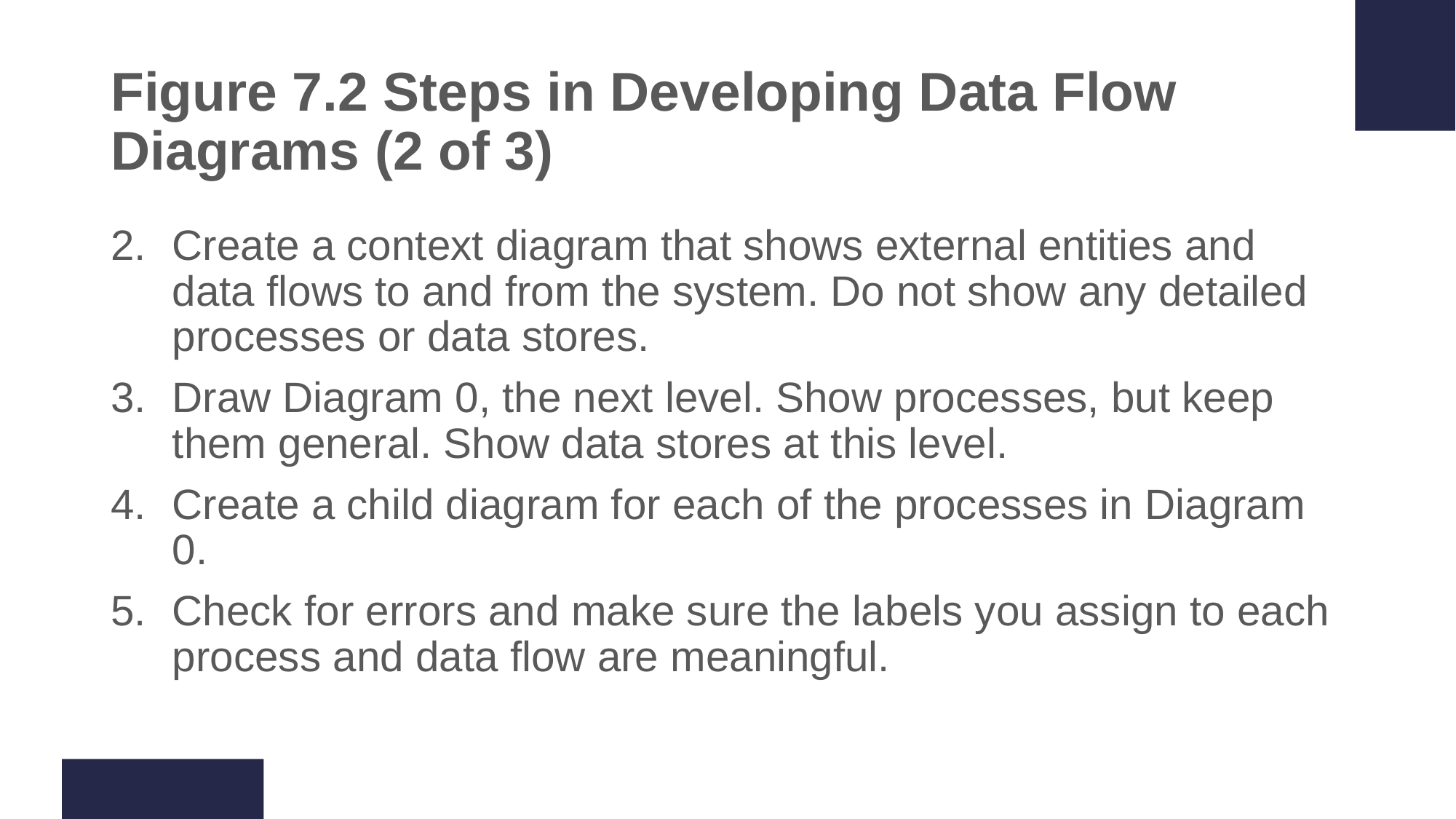

# Figure 7.2 Steps in Developing Data Flow Diagrams (2 of 3)
Create a context diagram that shows external entities and data flows to and from the system. Do not show any detailed processes or data stores.
Draw Diagram 0, the next level. Show processes, but keep them general. Show data stores at this level.
Create a child diagram for each of the processes in Diagram 0.
Check for errors and make sure the labels you assign to each process and data flow are meaningful.